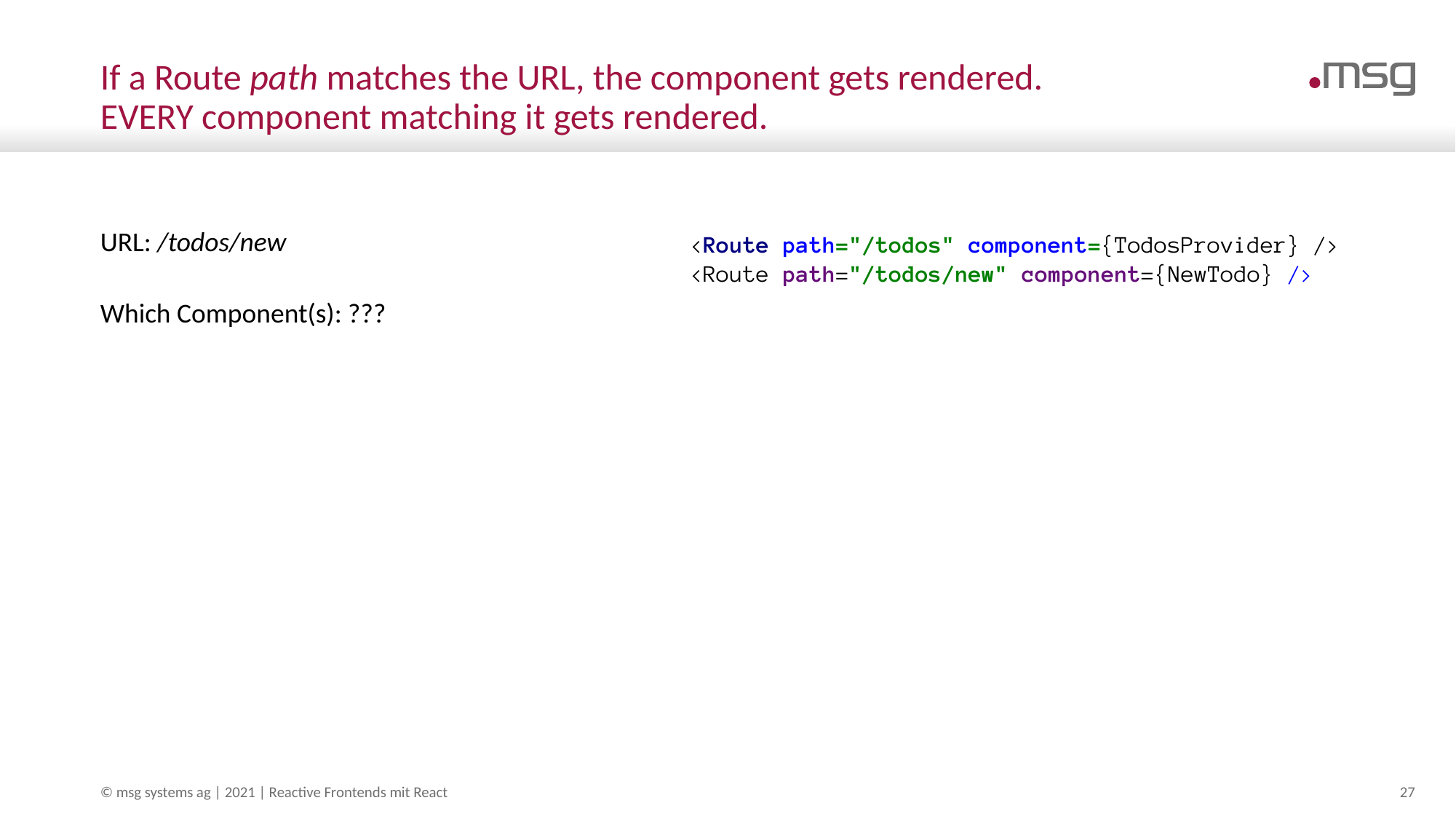

# If a Route path matches the URL, the component gets rendered. EVERY component matching it gets rendered.
URL: /todos/new

Which Component(s): ???
<Route path="/todos" component={TodosProvider} />
<Route path="/todos/new" component={NewTodo} />
© msg systems ag | 2021 | Reactive Frontends mit React
27